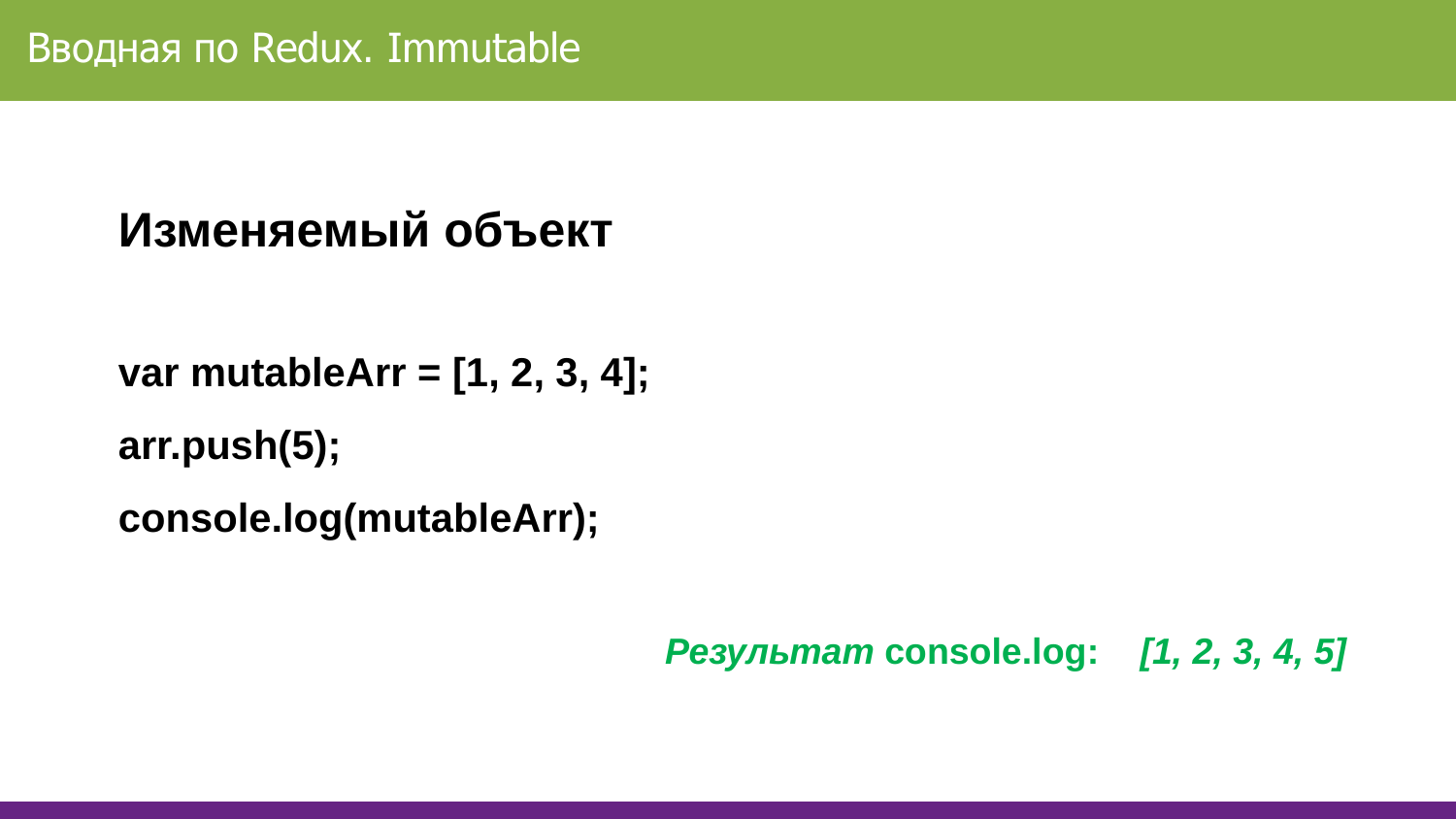

Вводная по Redux. Immutable

Изменяемый объект

var mutableArr = [1, 2, 3, 4];
arr.push(5);
console.log(mutableArr);

Результат console.log:    [1, 2, 3, 4, 5]